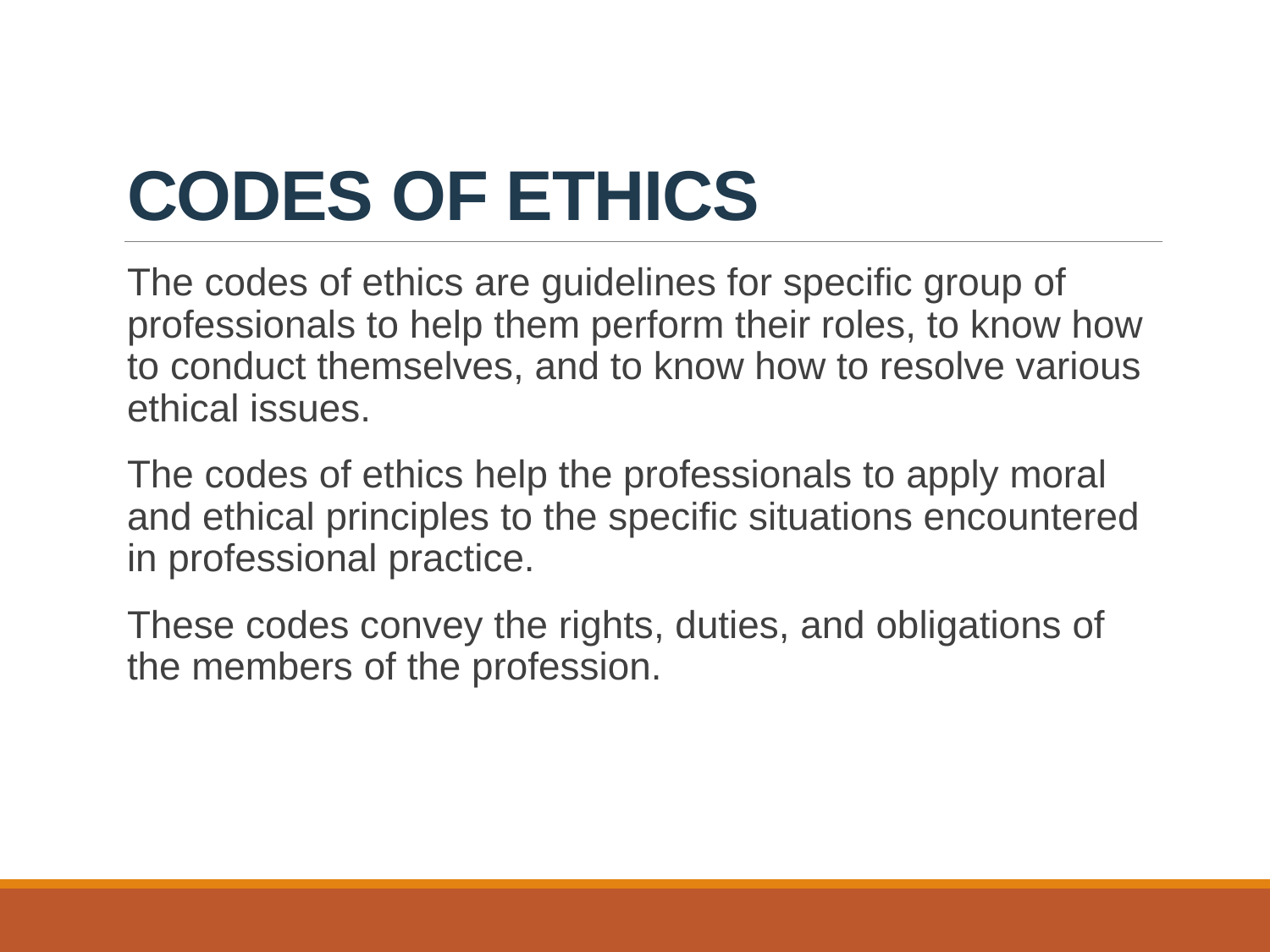

# CODES OF ETHICS
The codes of ethics are guidelines for specific group of professionals to help them perform their roles, to know how to conduct themselves, and to know how to resolve various ethical issues.
The codes of ethics help the professionals to apply moral and ethical principles to the specific situations encountered in professional practice.
These codes convey the rights, duties, and obligations of the members of the profession.